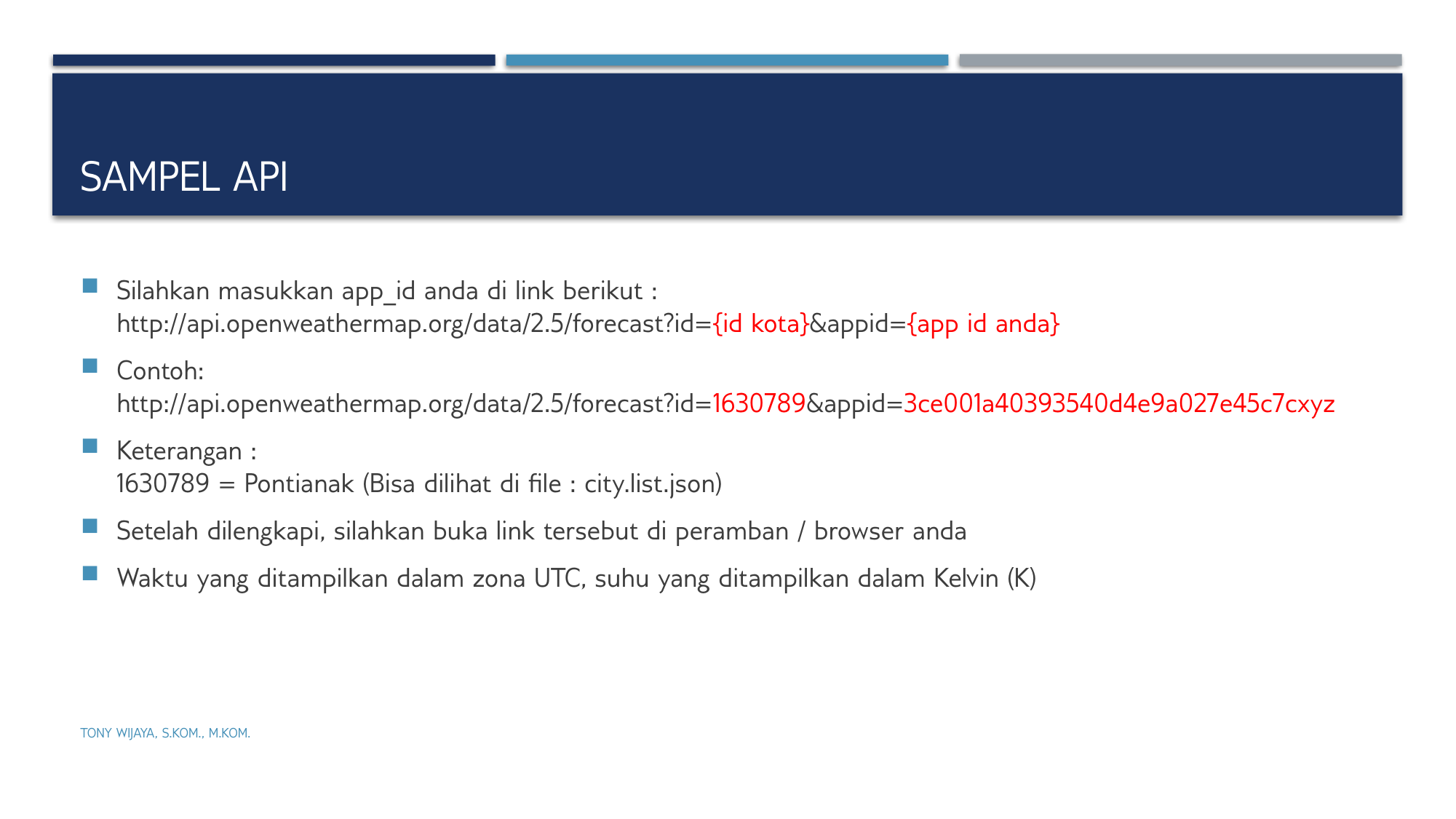

# Sampel api
Silahkan masukkan app_id anda di link berikut :
http://api.openweathermap.org/data/2.5/forecast?id={id kota}&appid={app id anda}
Contoh:
http://api.openweathermap.org/data/2.5/forecast?id=1630789&appid=3ce001a40393540d4e9a027e45c7cxyz
Keterangan :
1630789 = Pontianak (Bisa dilihat di file : city.list.json)
Setelah dilengkapi, silahkan buka link tersebut di peramban / browser anda
Waktu yang ditampilkan dalam zona UTC, suhu yang ditampilkan dalam Kelvin (K)

Tony Wijaya, S.Kom., M.Kom.